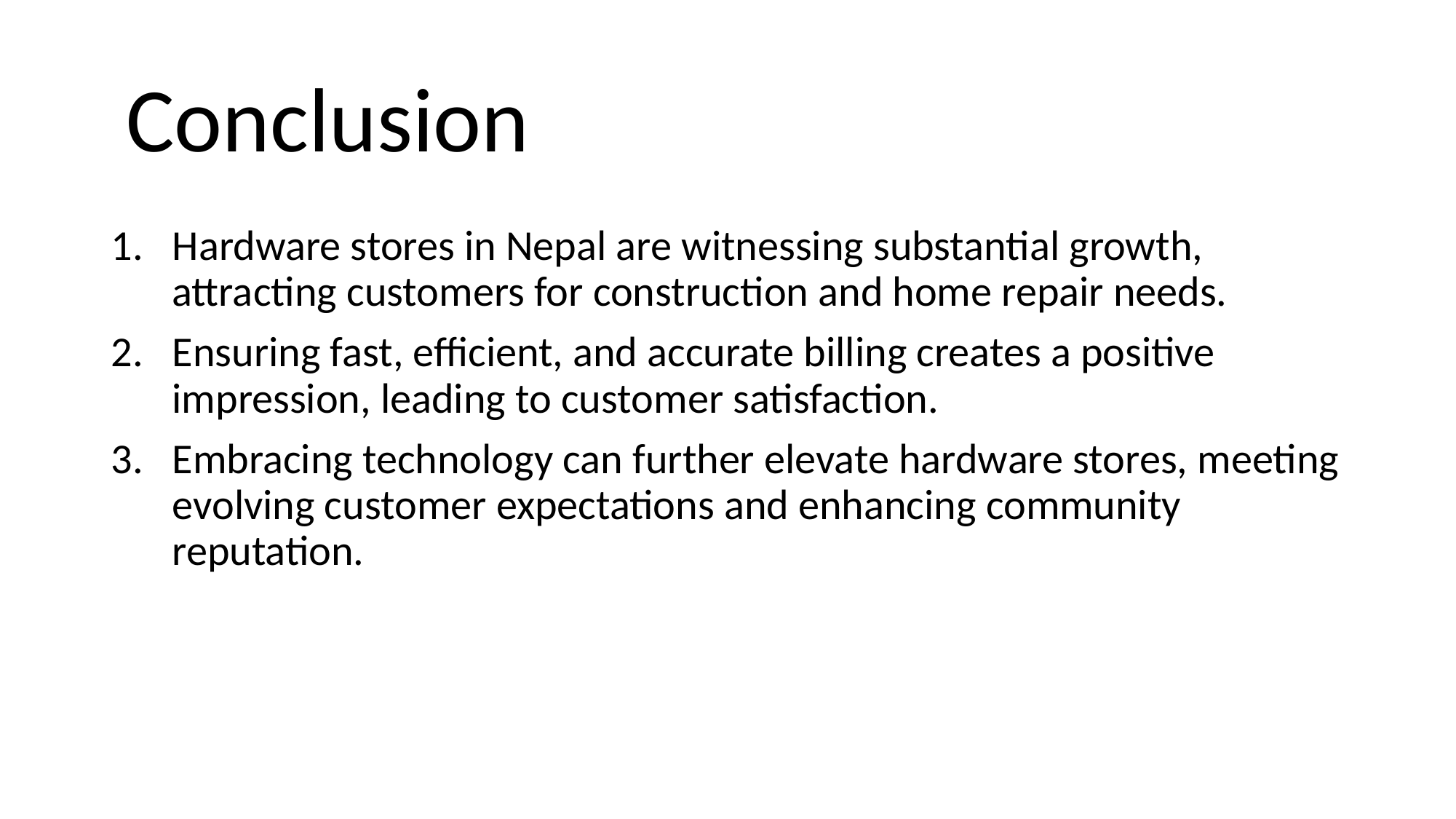

# Conclusion
Hardware stores in Nepal are witnessing substantial growth, attracting customers for construction and home repair needs.
Ensuring fast, efficient, and accurate billing creates a positive impression, leading to customer satisfaction.
Embracing technology can further elevate hardware stores, meeting evolving customer expectations and enhancing community reputation.